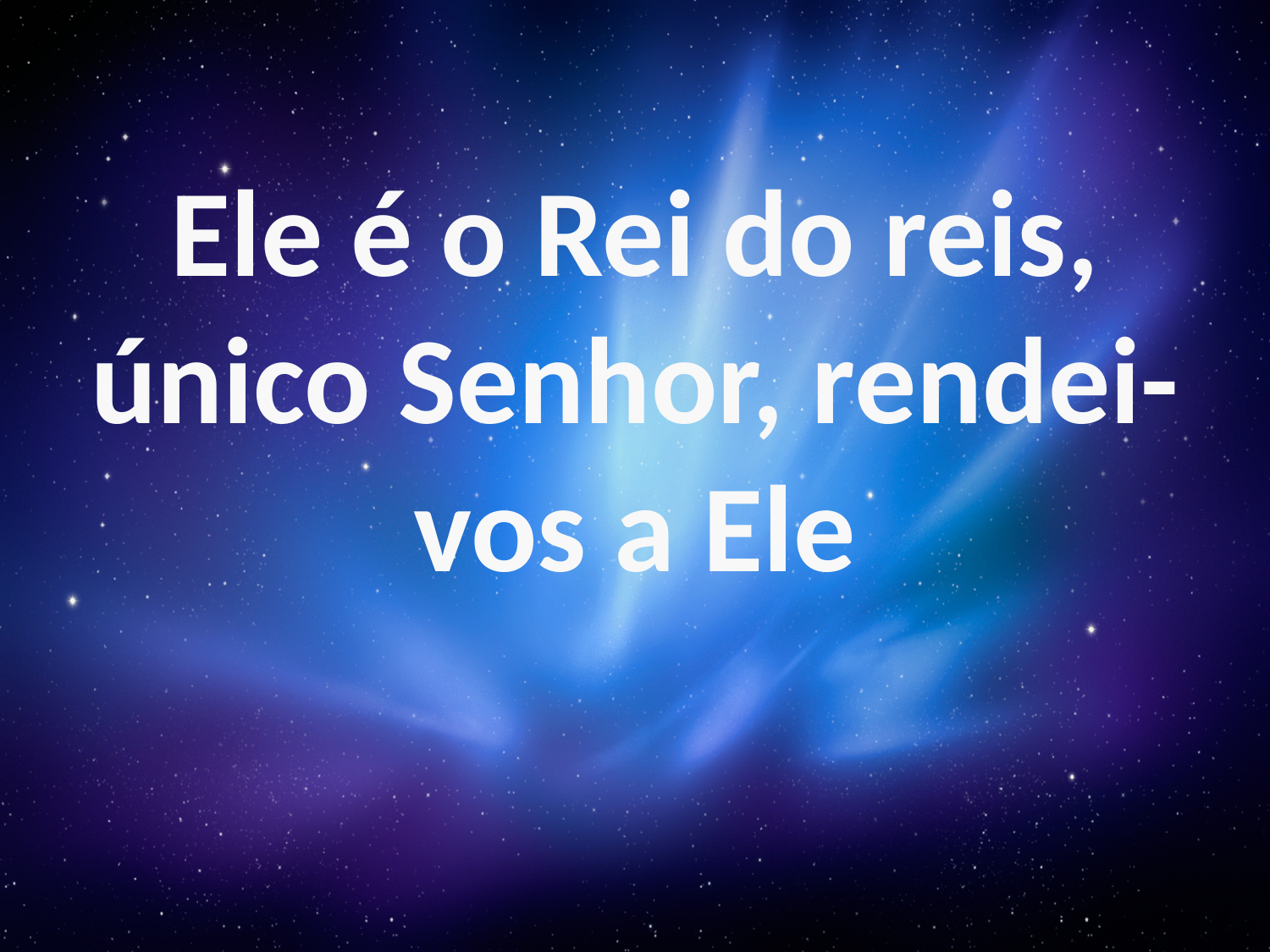

Ele é o Rei do reis, único Senhor, rendei-vos a Ele